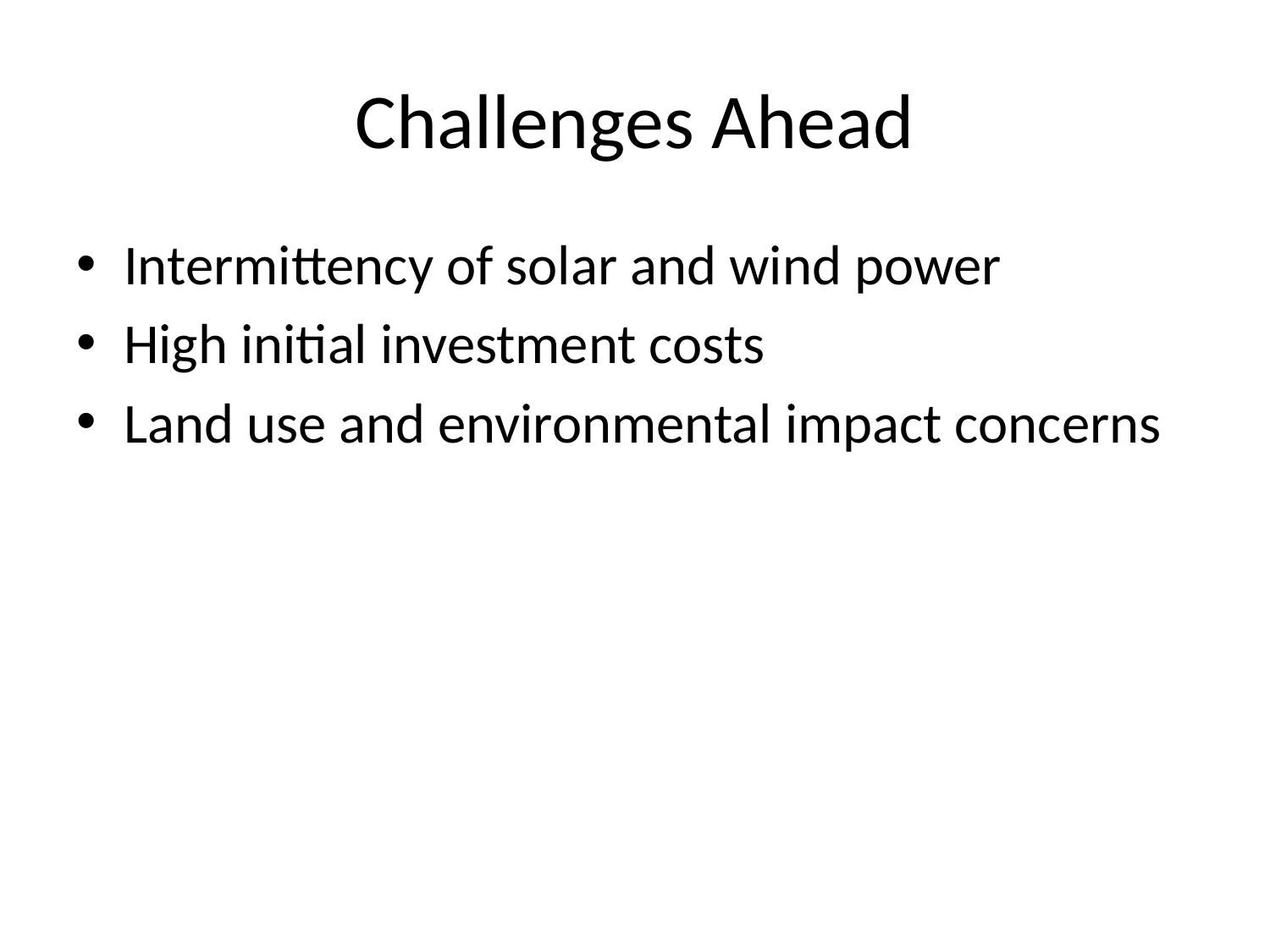

# Challenges Ahead
Intermittency of solar and wind power
High initial investment costs
Land use and environmental impact concerns